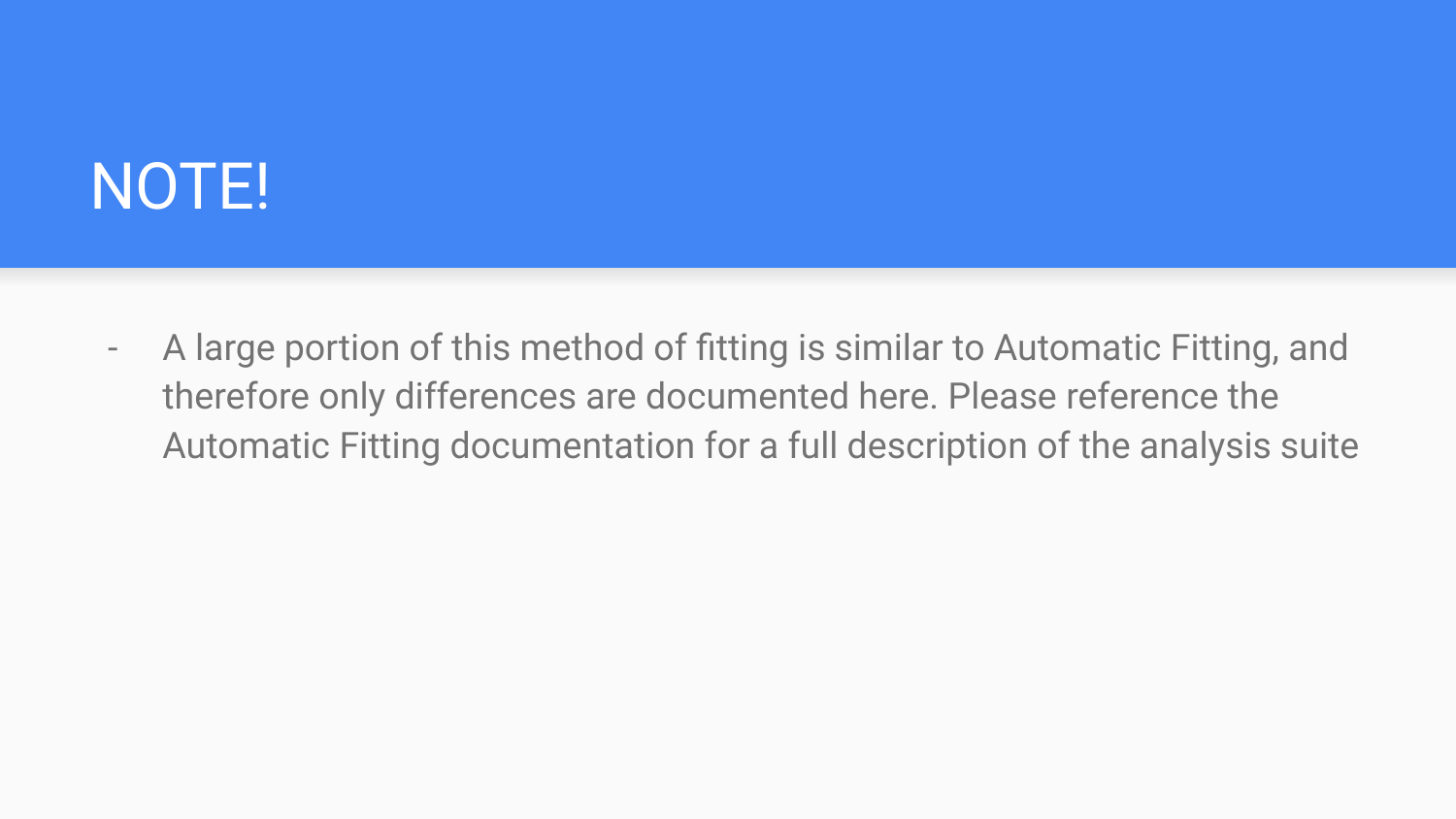

# NOTE!
A large portion of this method of fitting is similar to Automatic Fitting, and therefore only differences are documented here. Please reference the Automatic Fitting documentation for a full description of the analysis suite